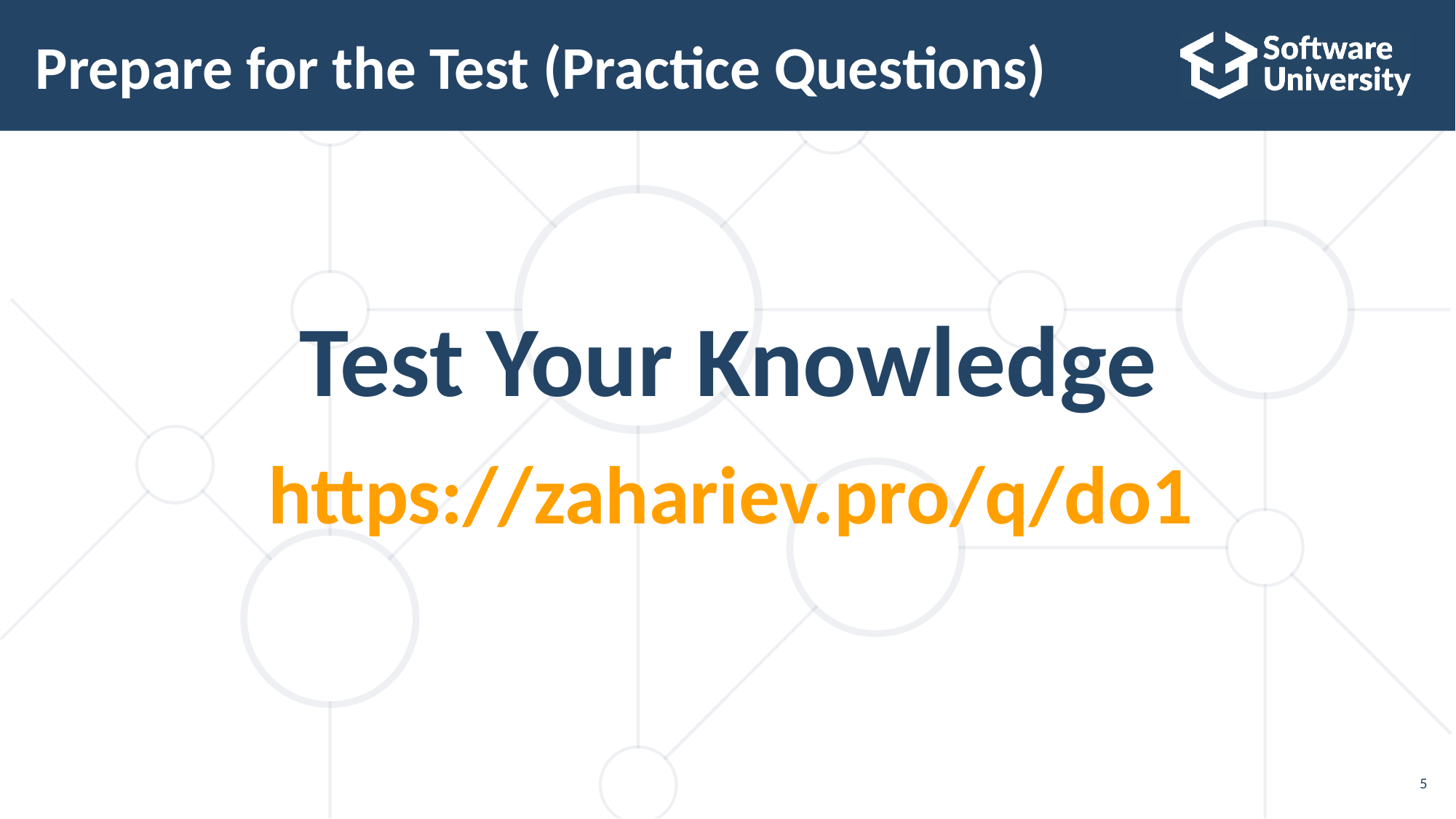

# Prepare for the Test (Practice Questions)
Test Your Knowledge
https://zahariev.pro/q/do1
5